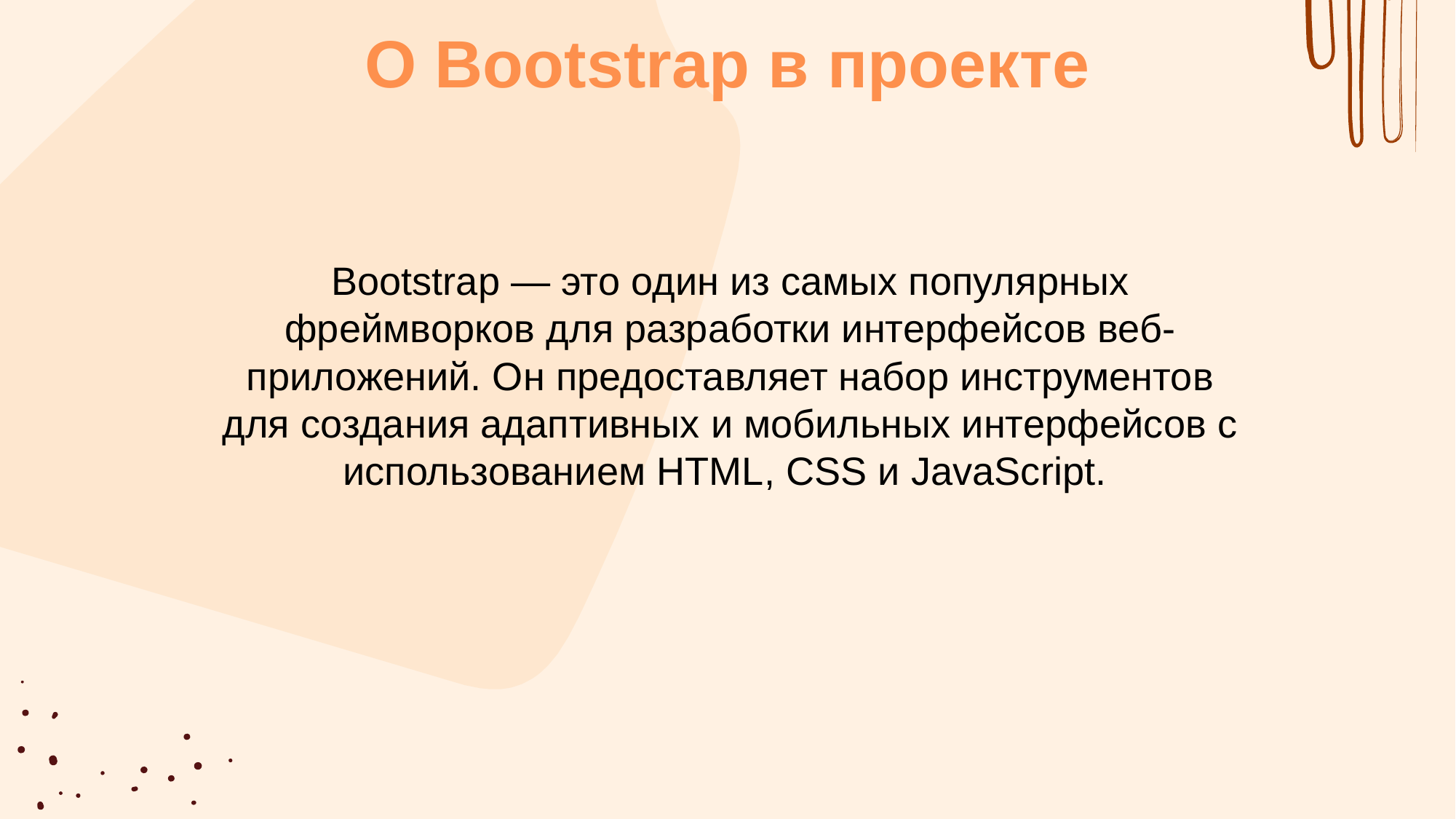

# О Bootstrap в проекте
Bootstrap — это один из самых популярных фреймворков для разработки интерфейсов веб-приложений. Он предоставляет набор инструментов для создания адаптивных и мобильных интерфейсов с использованием HTML, CSS и JavaScript.